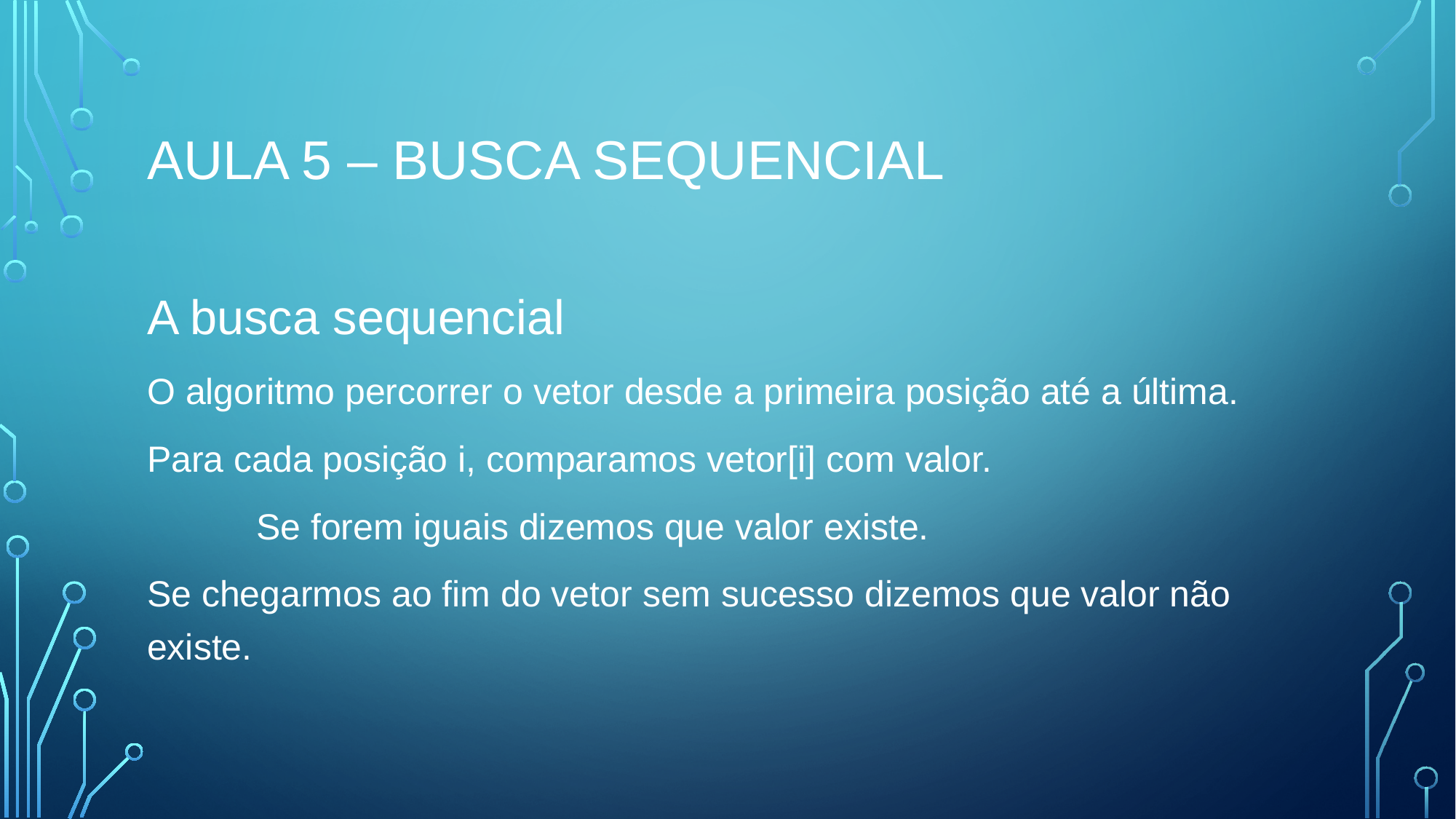

# Aula 5 – Busca sequencial
A busca sequencial
O algoritmo percorrer o vetor desde a primeira posição até a última.
Para cada posição i, comparamos vetor[i] com valor.
	Se forem iguais dizemos que valor existe.
Se chegarmos ao fim do vetor sem sucesso dizemos que valor não existe.